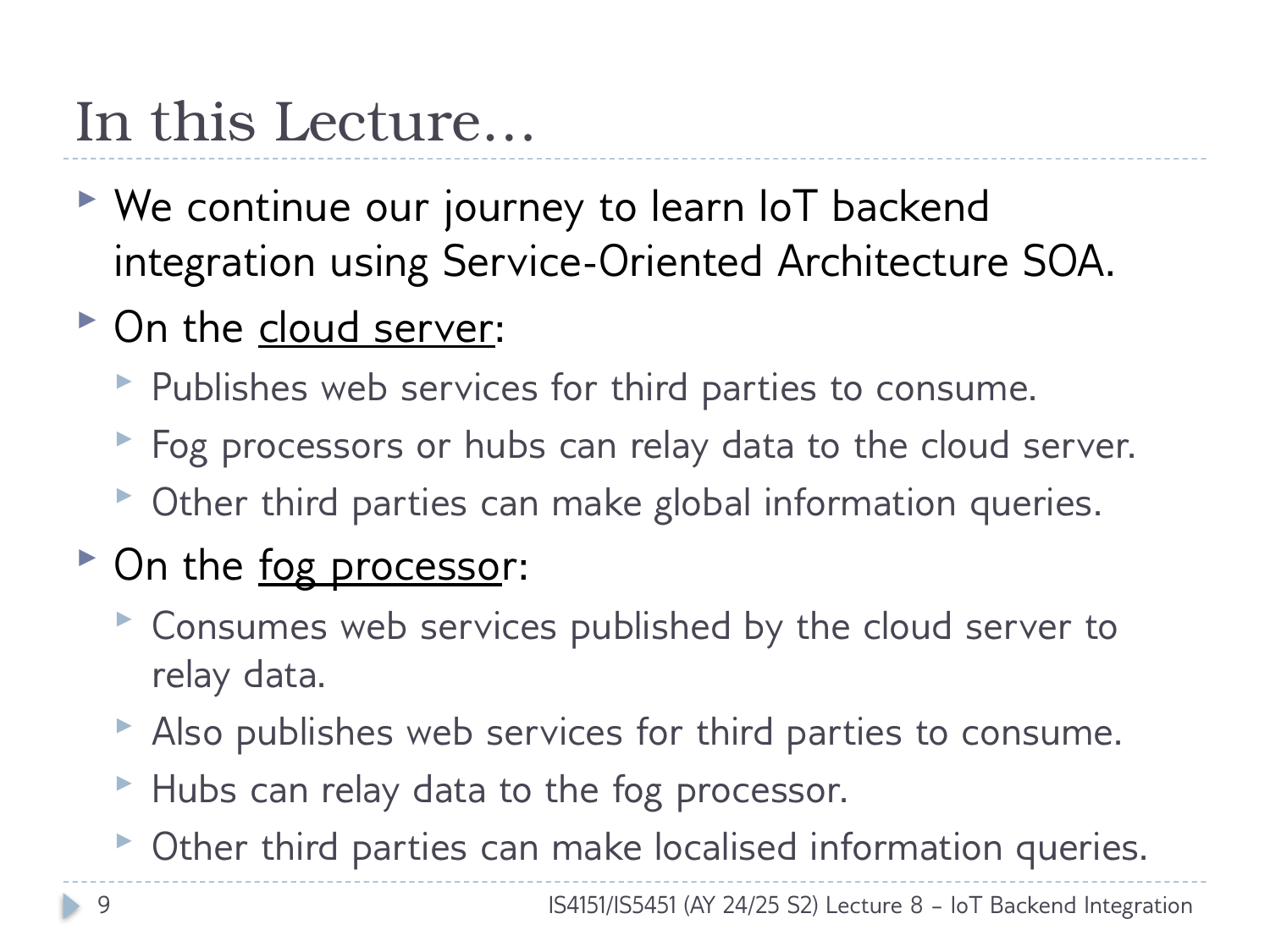

# In this Lecture…
We continue our journey to learn IoT backend integration using Service-Oriented Architecture SOA.
On the cloud server:
Publishes web services for third parties to consume.
Fog processors or hubs can relay data to the cloud server.
Other third parties can make global information queries.
On the fog processor:
Consumes web services published by the cloud server to relay data.
Also publishes web services for third parties to consume.
Hubs can relay data to the fog processor.
Other third parties can make localised information queries.
9
IS4151/IS5451 (AY 24/25 S2) Lecture 8 – IoT Backend Integration